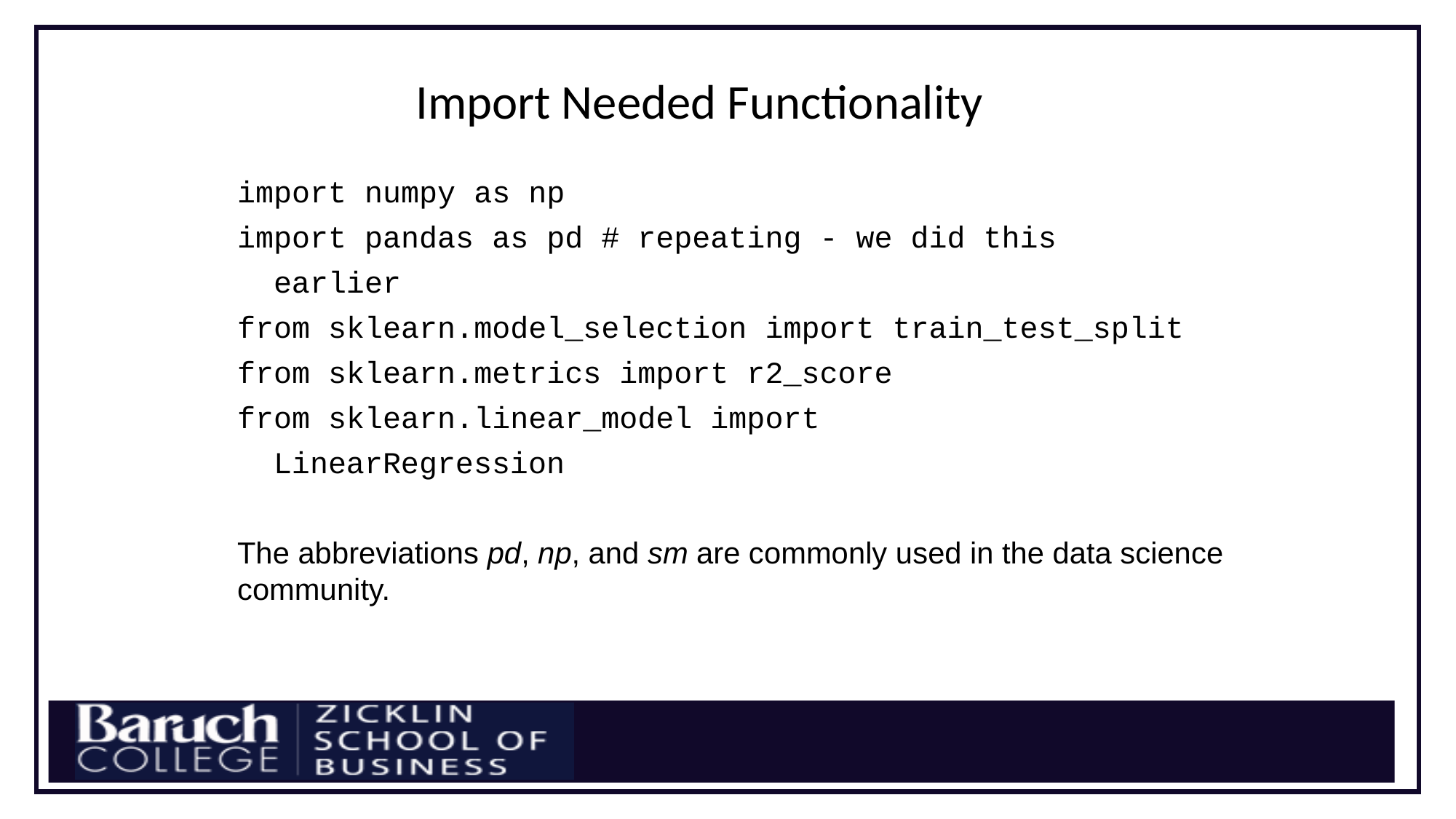

# Import Needed Functionality
import numpy as np
import pandas as pd # repeating - we did this
  earlier
from sklearn.model_selection import train_test_split
from sklearn.metrics import r2_score
from sklearn.linear_model import
  LinearRegression

The abbreviations pd, np, and sm are commonly used in the data science community.